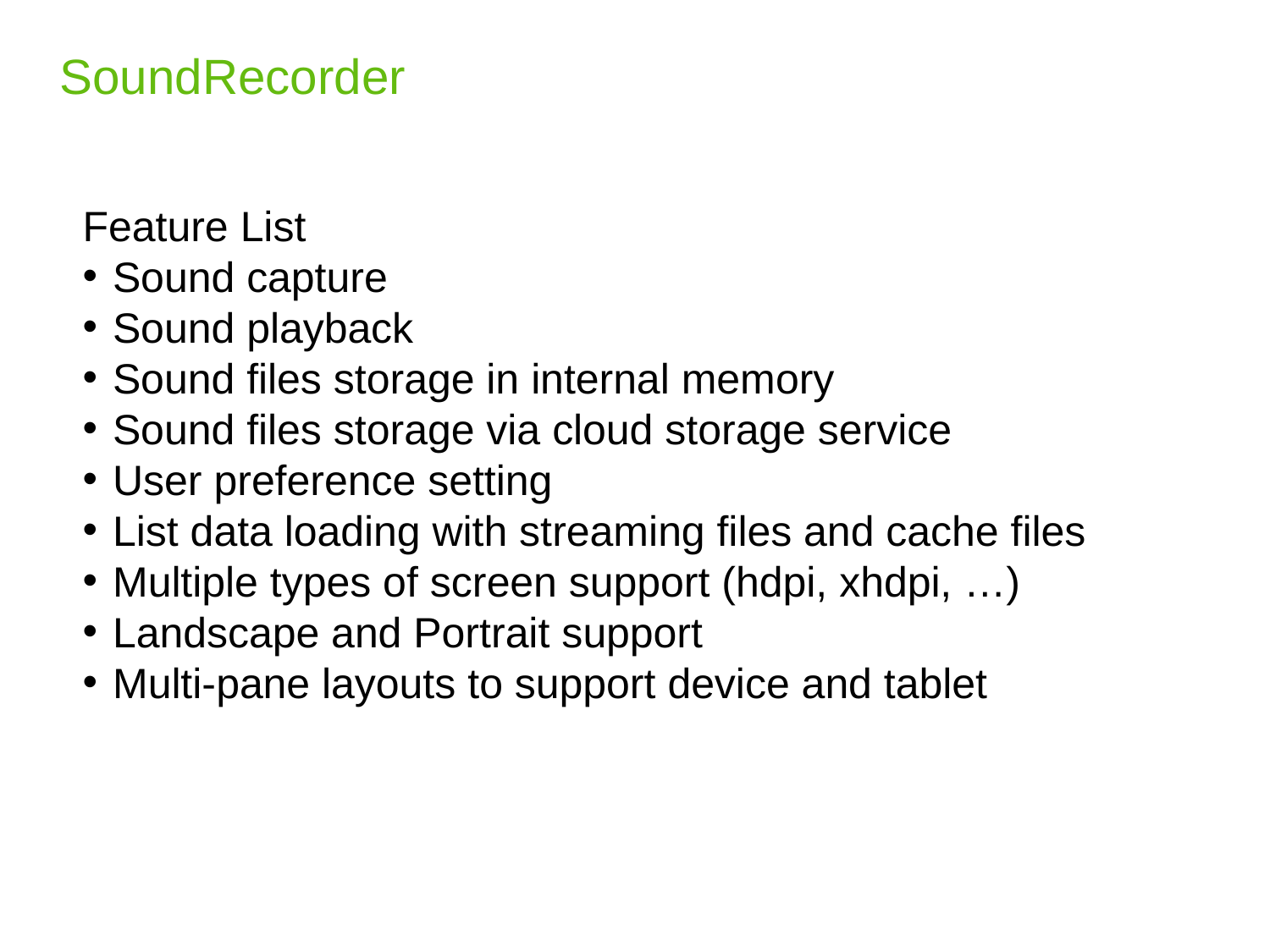

# SoundRecorder
Feature List
Sound capture
Sound playback
Sound files storage in internal memory
Sound files storage via cloud storage service
User preference setting
List data loading with streaming files and cache files
Multiple types of screen support (hdpi, xhdpi, …)
Landscape and Portrait support
Multi-pane layouts to support device and tablet